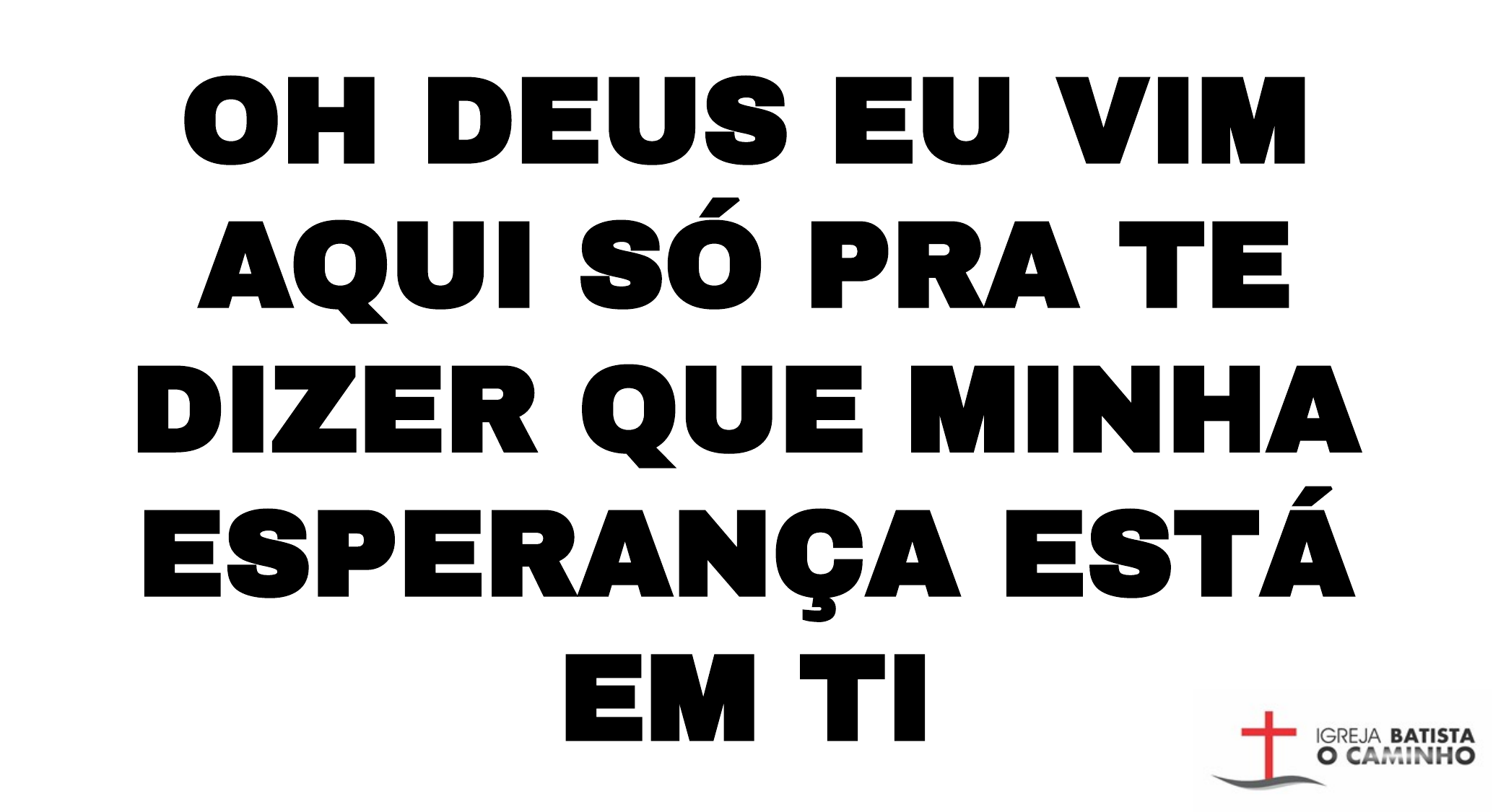

OH DEUS EU VIM AQUI SÓ PRA TE DIZER QUE MINHA ESPERANÇA ESTÁ EM TI